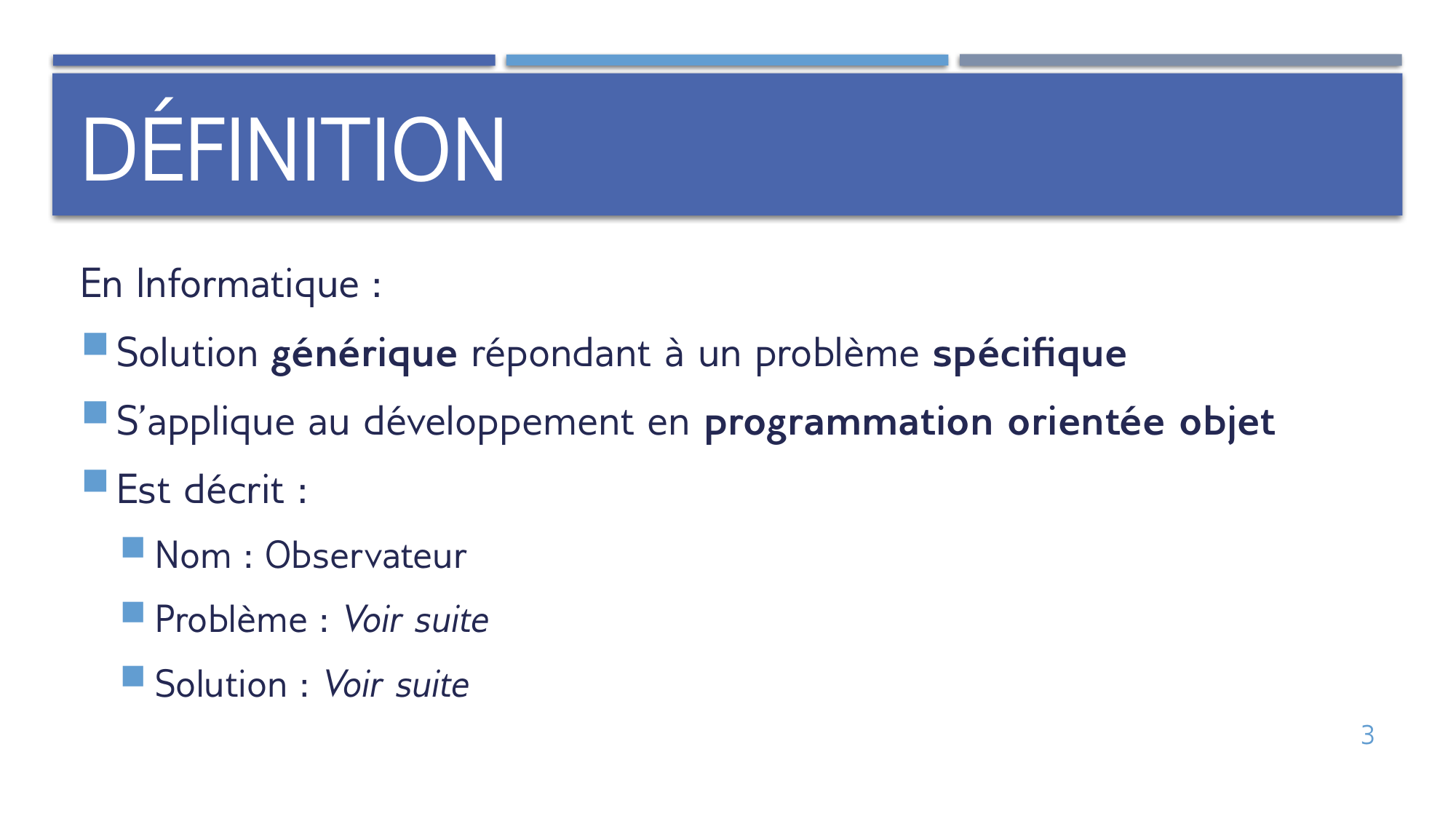

# Définition
En Informatique :
Solution générique répondant à un problème spécifique
S’applique au développement en programmation orientée objet
Est décrit :
Nom : Observateur
Problème : Voir suite
Solution : Voir suite
3